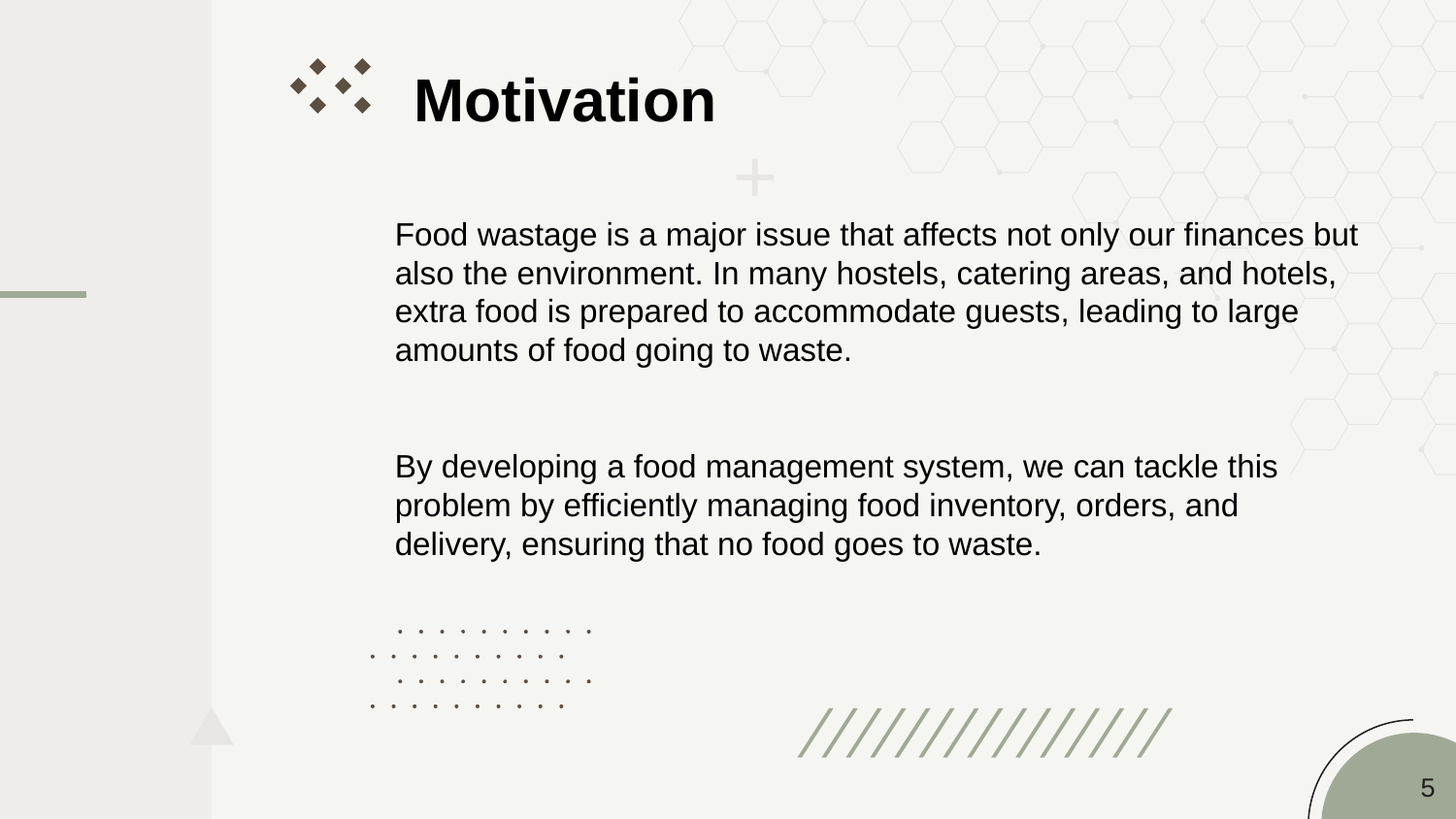

Motivation

Food wastage is a major issue that affects not only our finances but also the environment. In many hostels, catering areas, and hotels, extra food is prepared to accommodate guests, leading to large amounts of food going to waste.

By developing a food management system, we can tackle this problem by efficiently managing food inventory, orders, and delivery, ensuring that no food goes to waste.

5